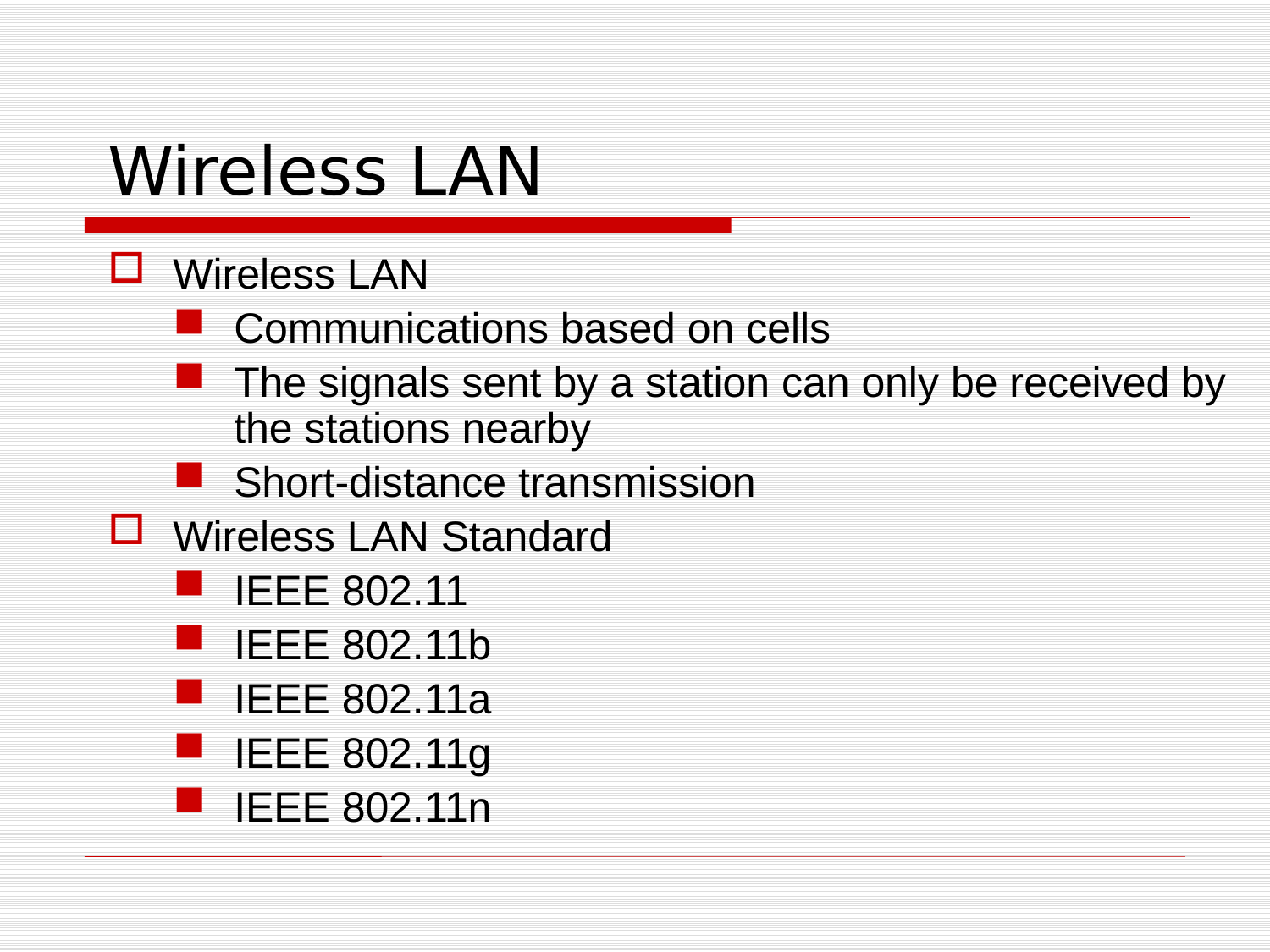

# Wireless LAN
Wireless LAN
Communications based on cells
The signals sent by a station can only be received by the stations nearby
Short-distance transmission
Wireless LAN Standard
IEEE 802.11
IEEE 802.11b
IEEE 802.11a
IEEE 802.11g
IEEE 802.11n